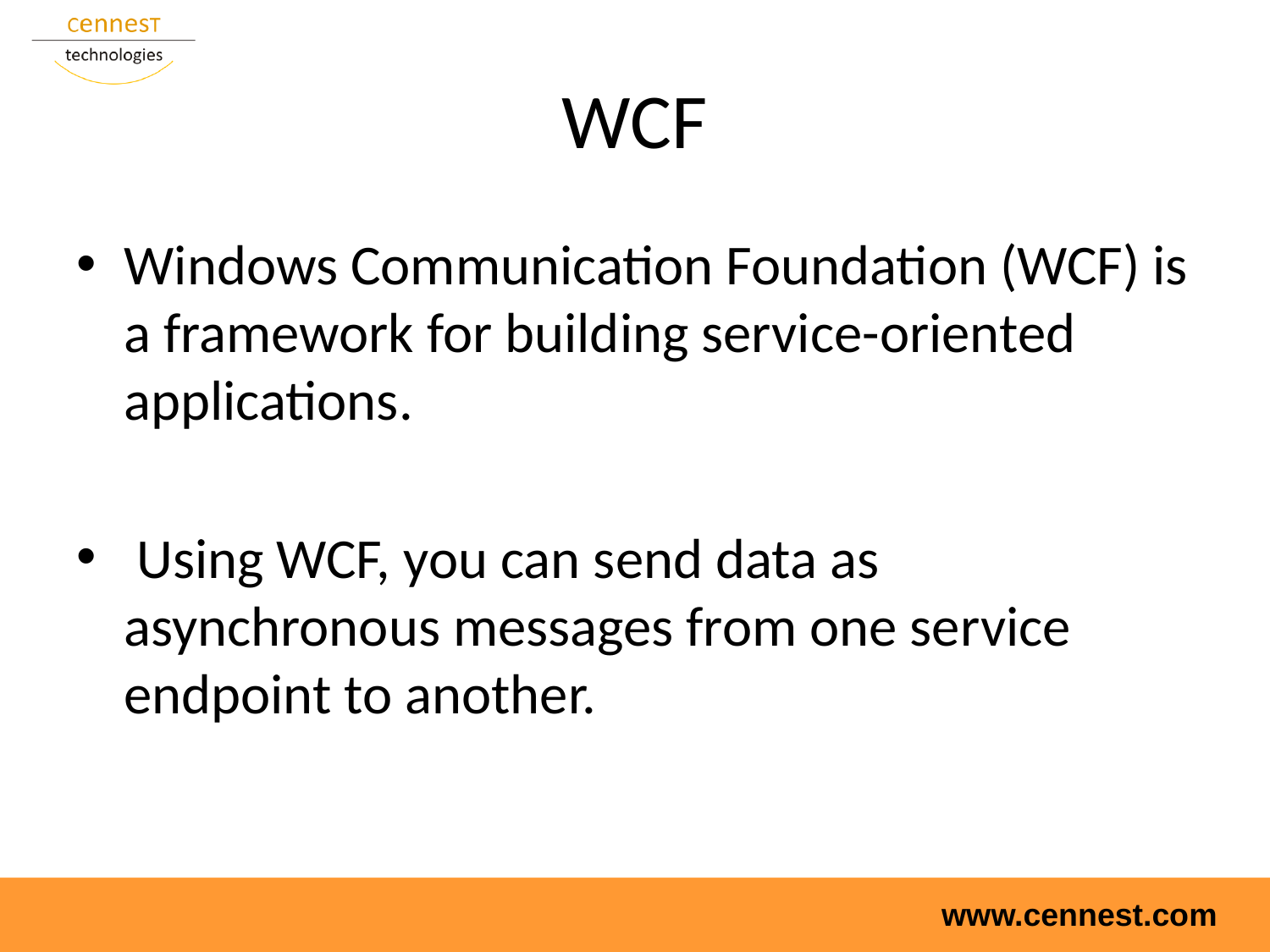

# WCF
Windows Communication Foundation (WCF) is a framework for building service-oriented applications.

 Using WCF, you can send data as asynchronous messages from one service endpoint to another.